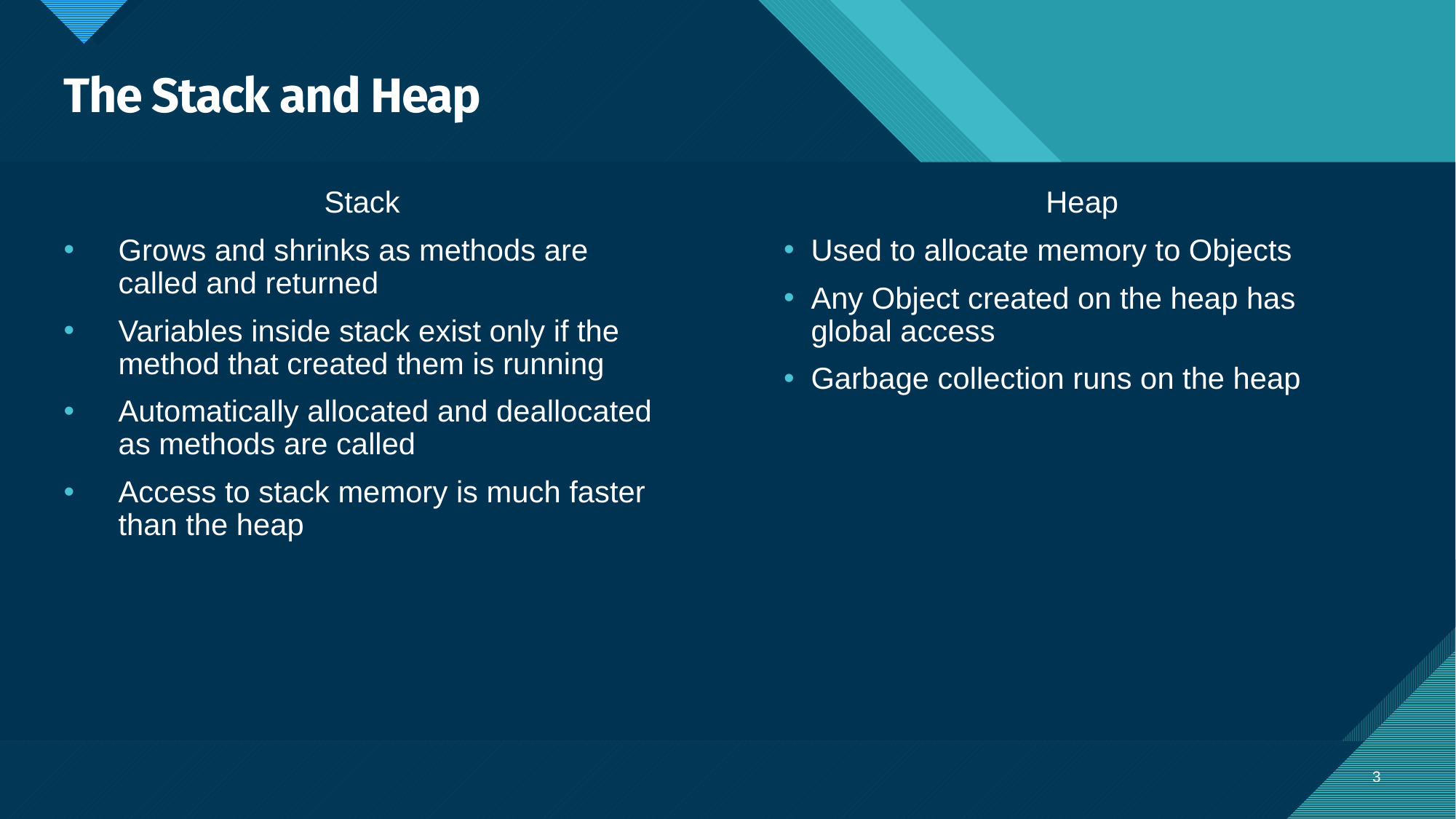

# The Stack and Heap
Stack
Grows and shrinks as methods are called and returned
Variables inside stack exist only if the method that created them is running
Automatically allocated and deallocated as methods are called
Access to stack memory is much faster than the heap
Heap
Used to allocate memory to Objects
Any Object created on the heap has global access
Garbage collection runs on the heap
3